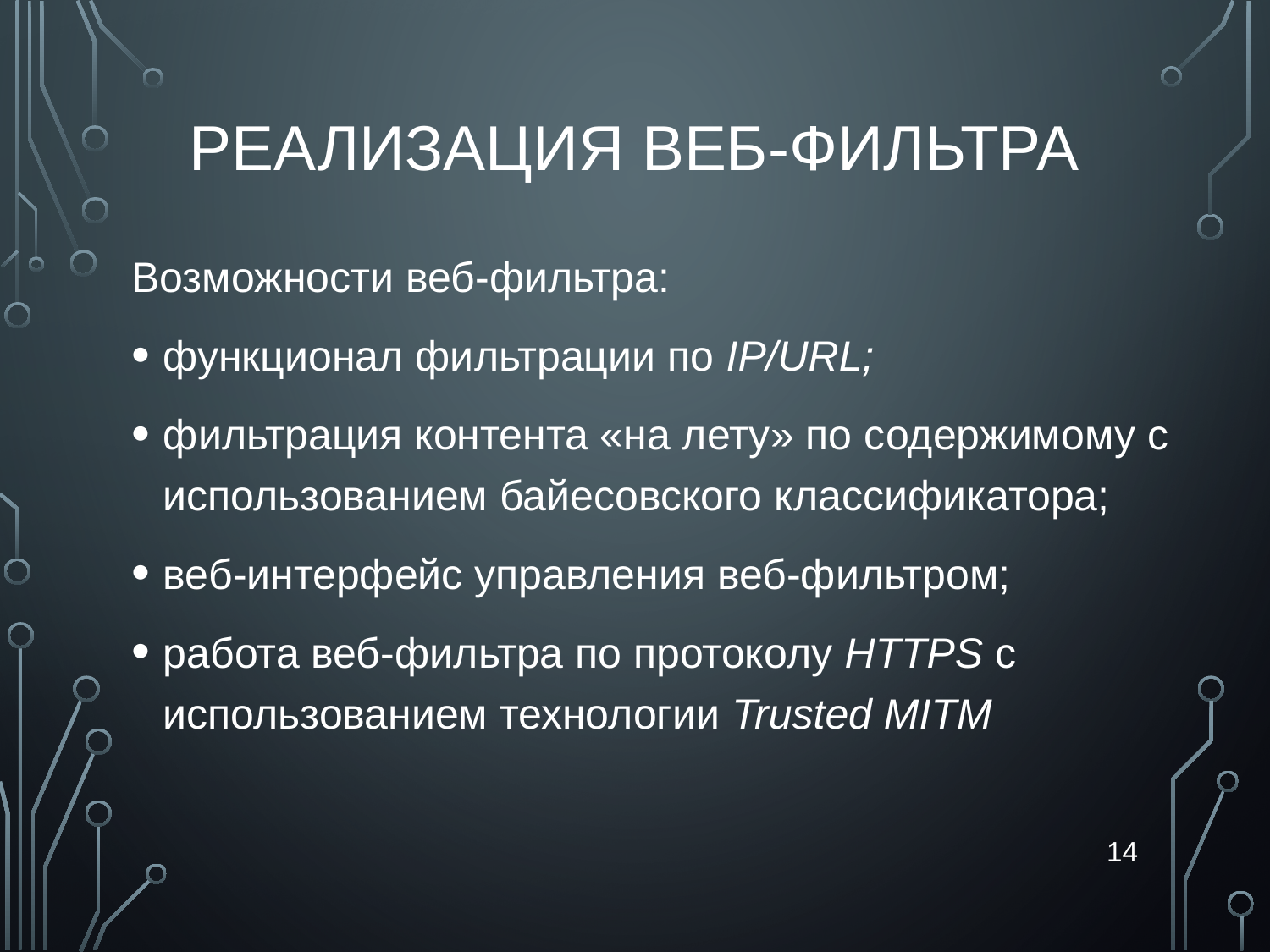

# Реализация веб-фильтра
Возможности веб-фильтра:
функционал фильтрации по IP/URL;
фильтрация контента «на лету» по содержимому с использованием байесовского классификатора;
веб-интерфейс управления веб-фильтром;
работа веб-фильтра по протоколу HTTPS с использованием технологии Trusted MITM
14